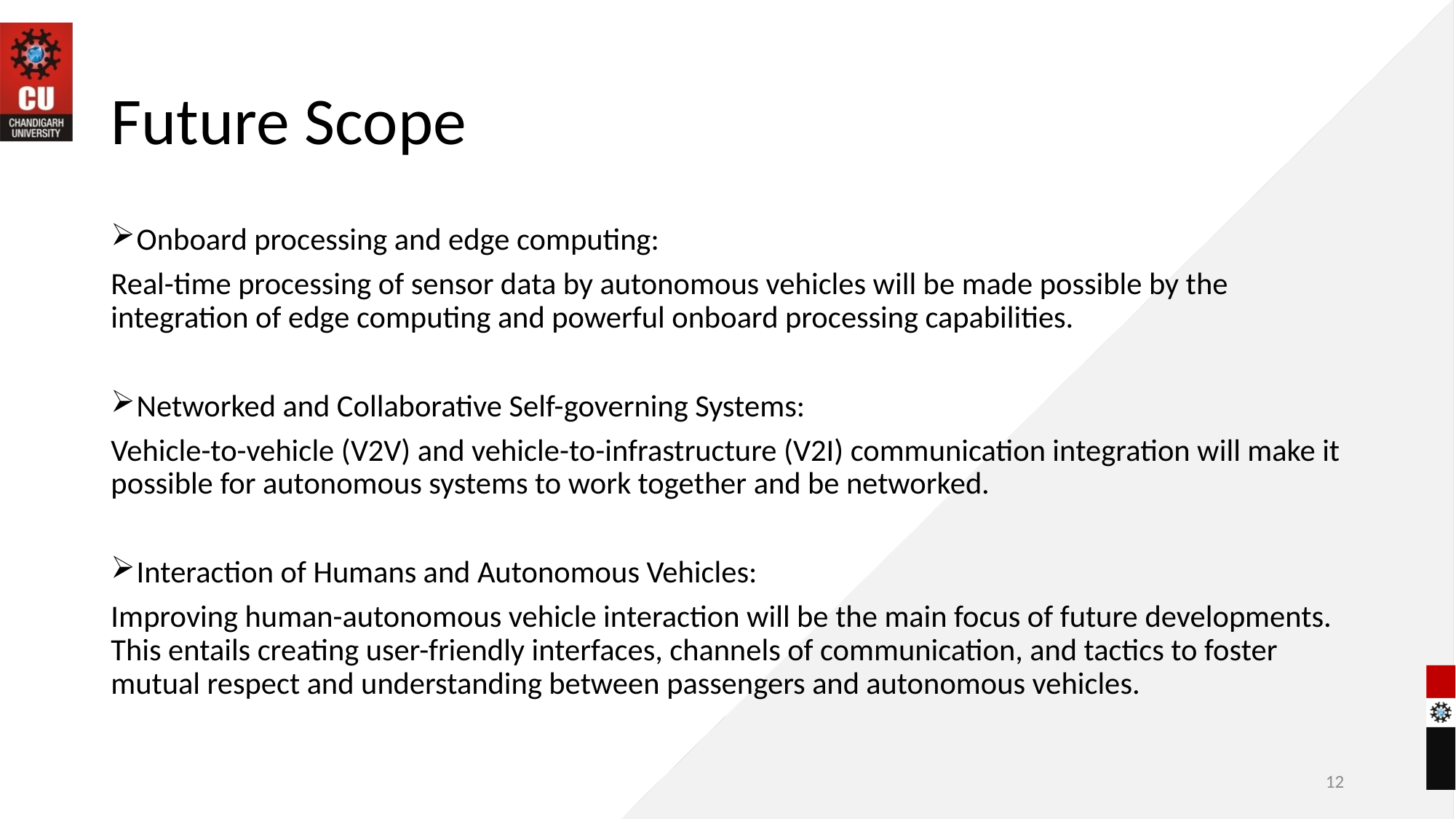

# Future Scope
Onboard processing and edge computing:
Real-time processing of sensor data by autonomous vehicles will be made possible by the integration of edge computing and powerful onboard processing capabilities.

Networked and Collaborative Self-governing Systems:
Vehicle-to-vehicle (V2V) and vehicle-to-infrastructure (V2I) communication integration will make it possible for autonomous systems to work together and be networked.

Interaction of Humans and Autonomous Vehicles:
Improving human-autonomous vehicle interaction will be the main focus of future developments. This entails creating user-friendly interfaces, channels of communication, and tactics to foster mutual respect and understanding between passengers and autonomous vehicles.
12